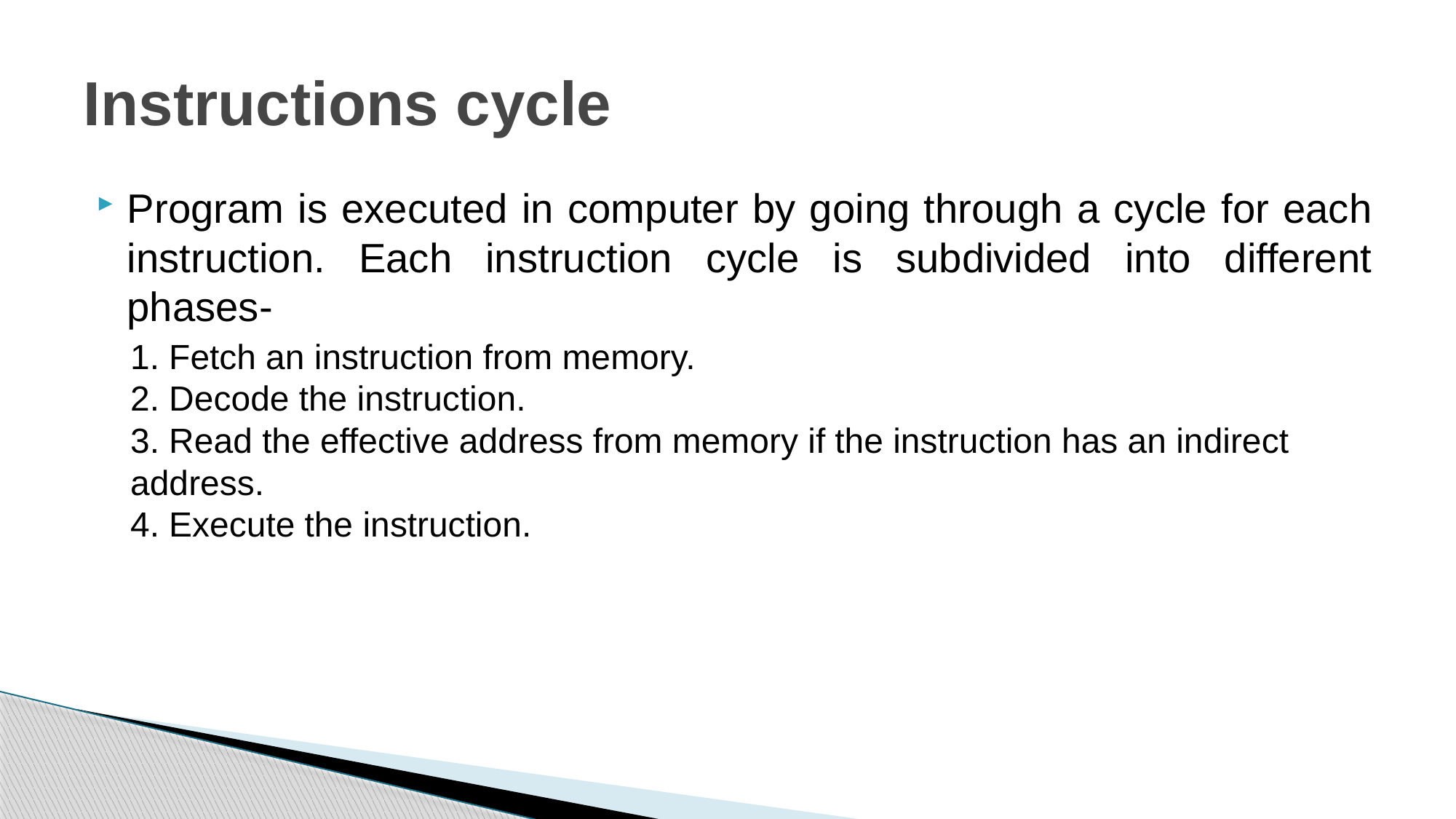

# Instructions cycle
Program is executed in computer by going through a cycle for each instruction. Each instruction cycle is subdivided into different phases-
1. Fetch an instruction from memory.
2. Decode the instruction.
3. Read the effective address from memory if the instruction has an indirect address.
4. Execute the instruction.